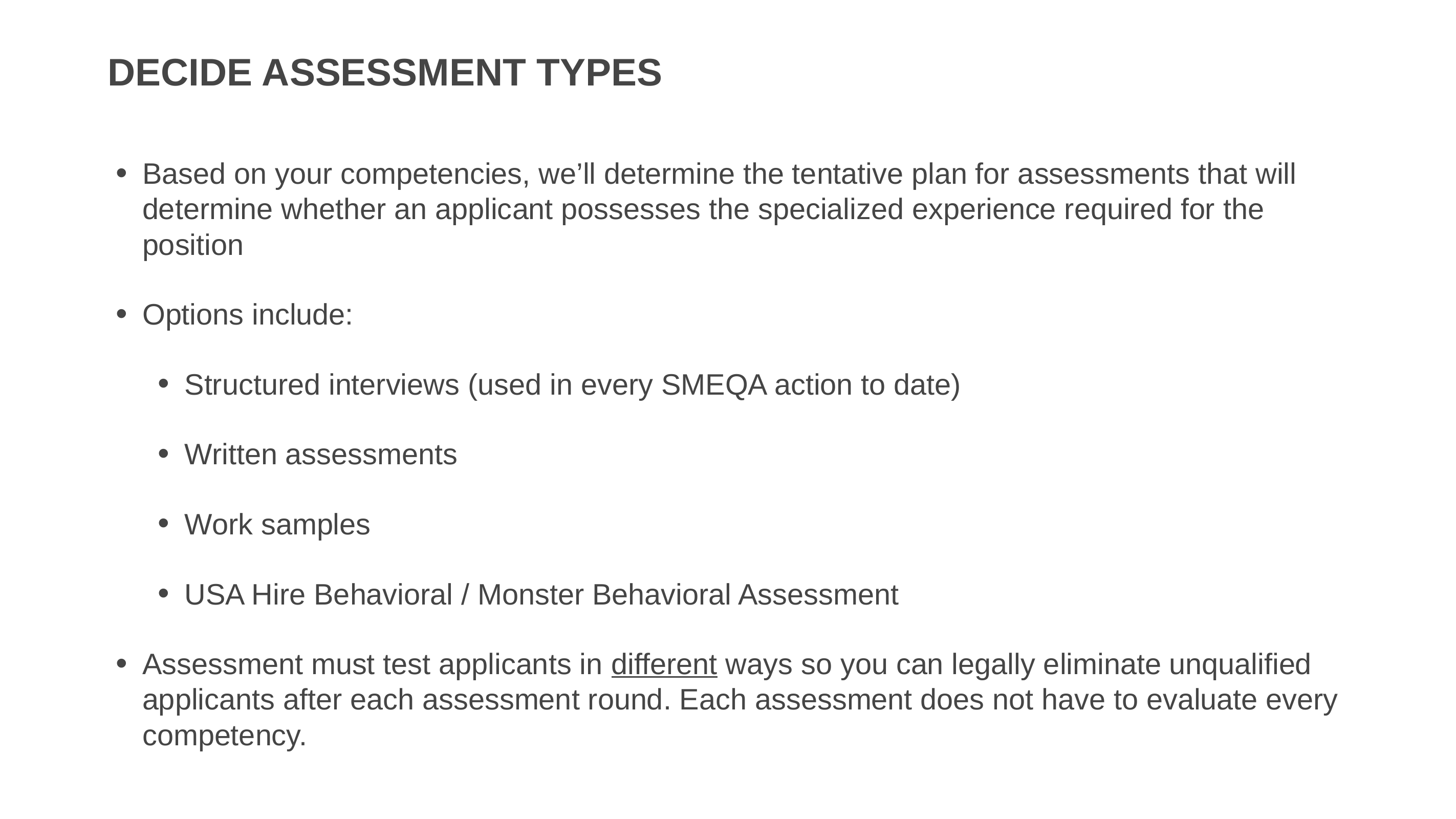

# Decide Assessment Types
Based on your competencies, we’ll determine the tentative plan for assessments that will determine whether an applicant possesses the specialized experience required for the position
Options include:
Structured interviews (used in every SMEQA action to date)
Written assessments
Work samples
USA Hire Behavioral / Monster Behavioral Assessment
Assessment must test applicants in different ways so you can legally eliminate unqualified applicants after each assessment round. Each assessment does not have to evaluate every competency.